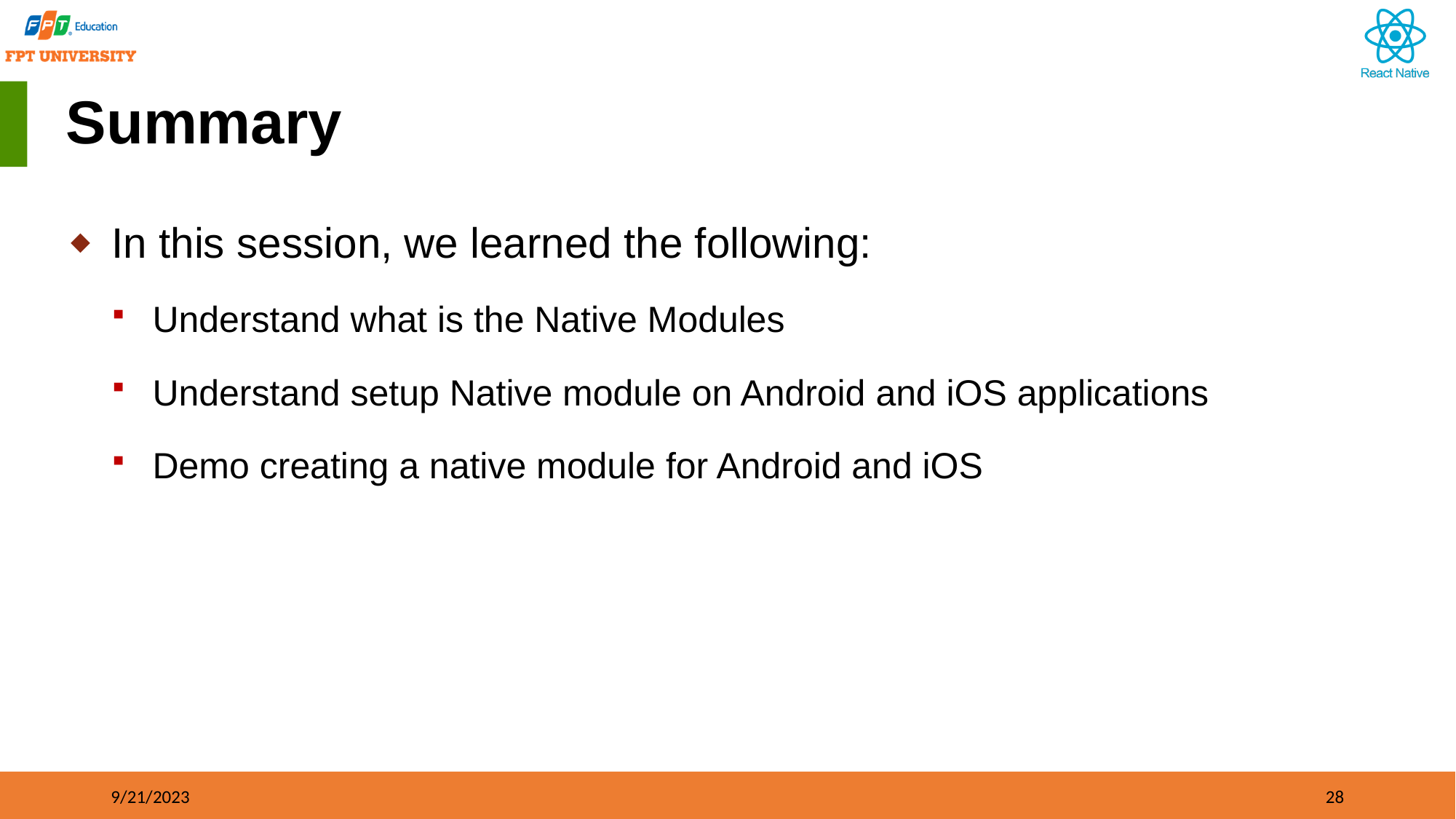

# Summary
In this session, we learned the following:
Understand what is the Native Modules
Understand setup Native module on Android and iOS applications
Demo creating a native module for Android and iOS
9/21/2023
28